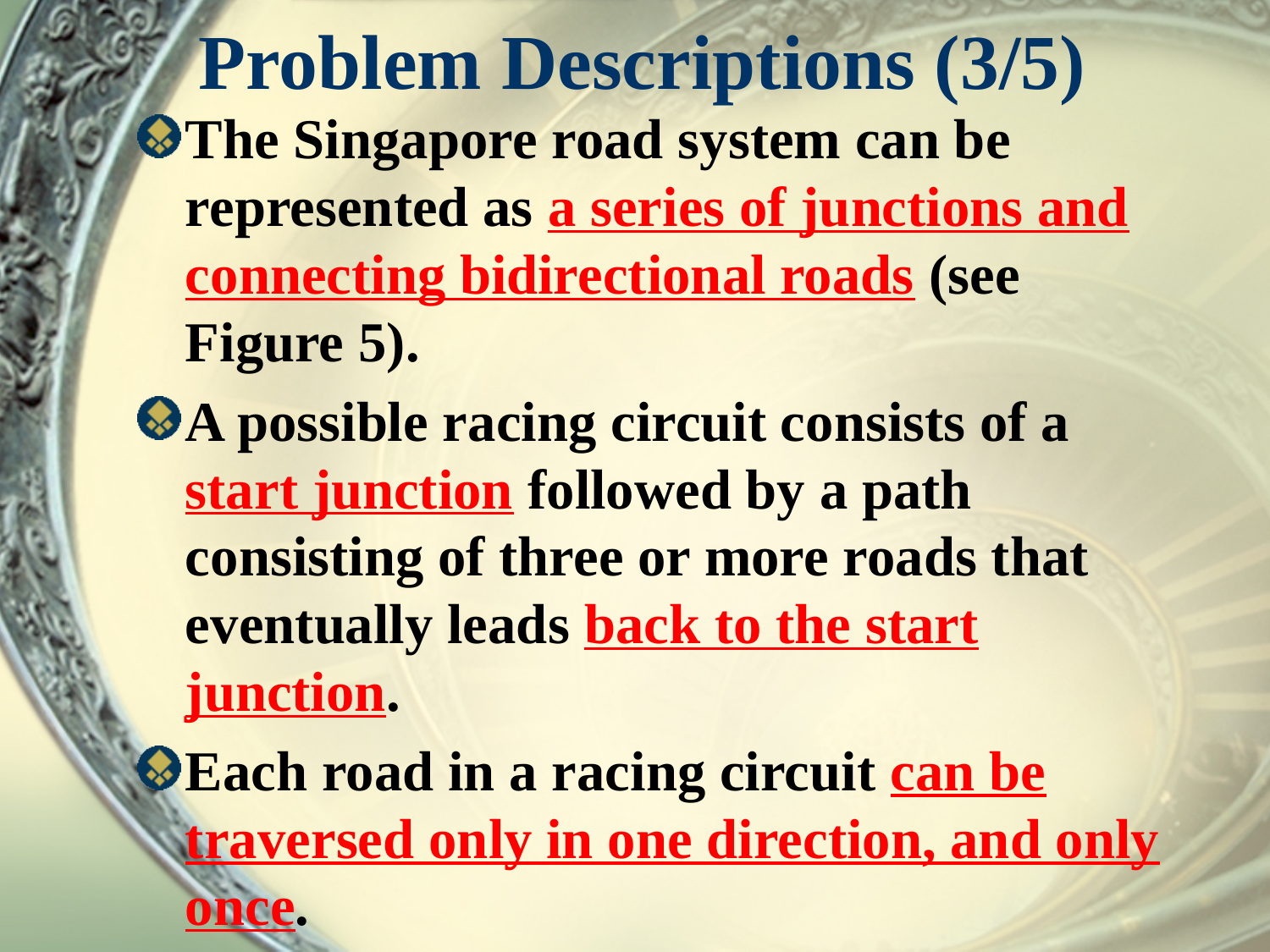

# Problem Descriptions (3/5)
The Singapore road system can be represented as a series of junctions and connecting bidirectional roads (see Figure 5).
A possible racing circuit consists of a start junction followed by a path consisting of three or more roads that eventually leads back to the start junction.
Each road in a racing circuit can be traversed only in one direction, and only once.